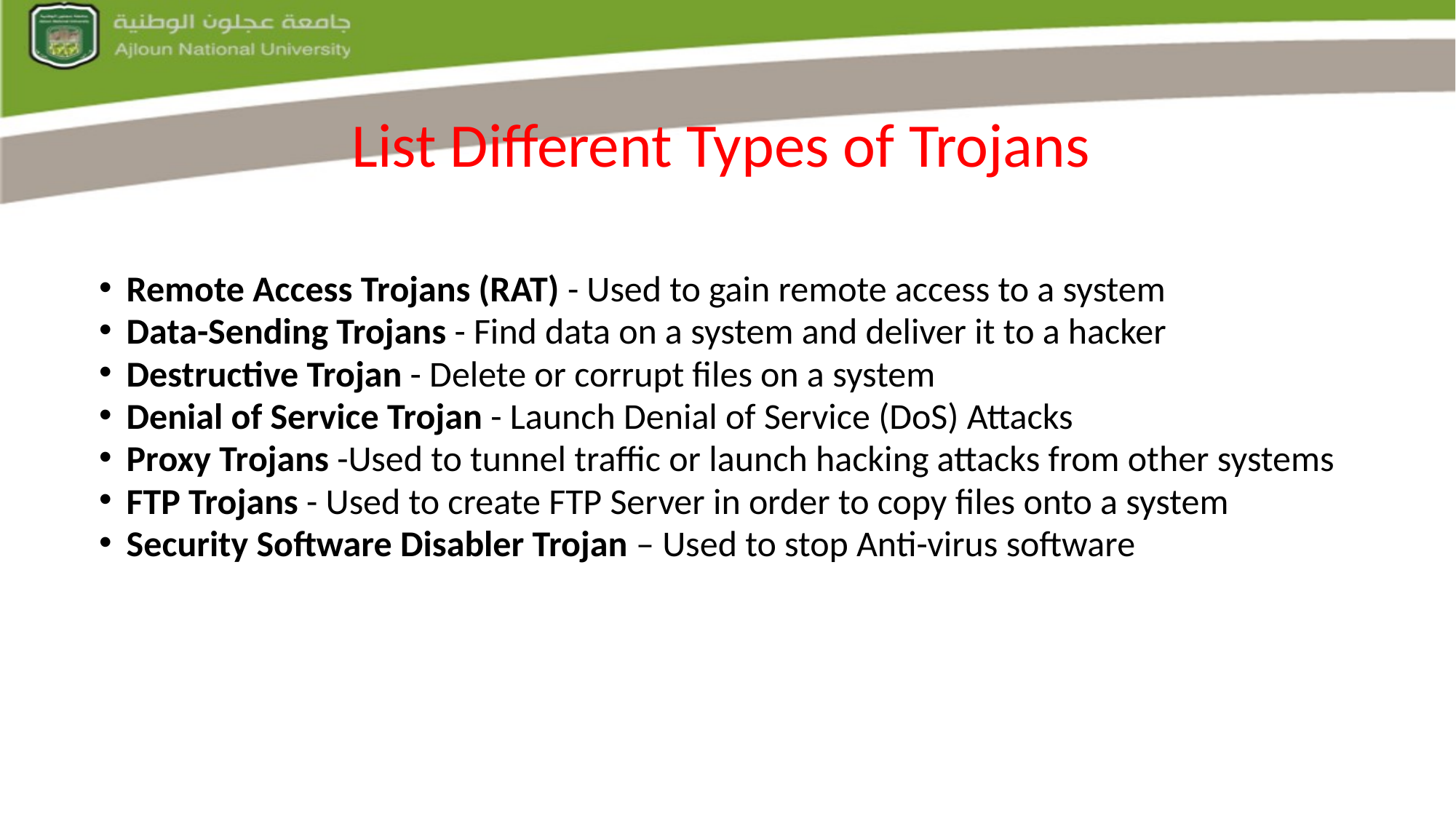

# List Different Types of Trojans
Remote Access Trojans (RAT) - Used to gain remote access to a system
Data-Sending Trojans - Find data on a system and deliver it to a hacker
Destructive Trojan - Delete or corrupt files on a system
Denial of Service Trojan - Launch Denial of Service (DoS) Attacks
Proxy Trojans -Used to tunnel traffic or launch hacking attacks from other systems
FTP Trojans - Used to create FTP Server in order to copy files onto a system
Security Software Disabler Trojan – Used to stop Anti-virus software